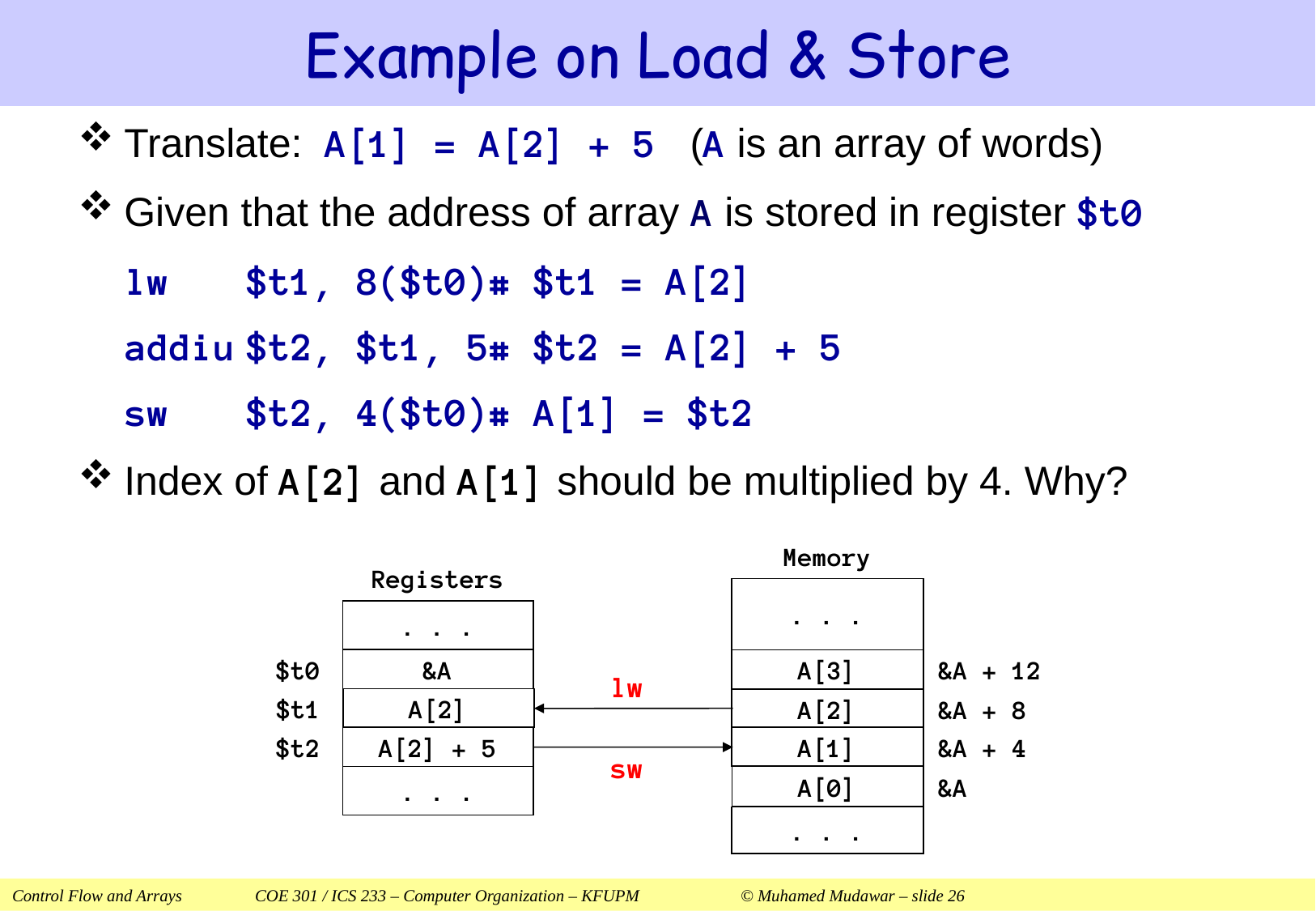

# Example on Load & Store
Translate:  A[1] = A[2] + 5   (A is an array of words)
Given that the address of array A is stored in register $t0
lw	$t1, 8($t0)	# $t1 = A[2]
addiu	$t2, $t1, 5	# $t2 = A[2] + 5
sw	$t2, 4($t0)	# A[1] = $t2
Index of A[2] and A[1] should be multiplied by 4. Why?
Memory
Registers
. . .
. . .
&A
A[2]
A[2] + 5
. . .
$t0
A[3]
&A + 12
lw
$t1
A[2]
&A + 8

A[1]
$t2
&A + 4

sw
&A
A[0]
. . .